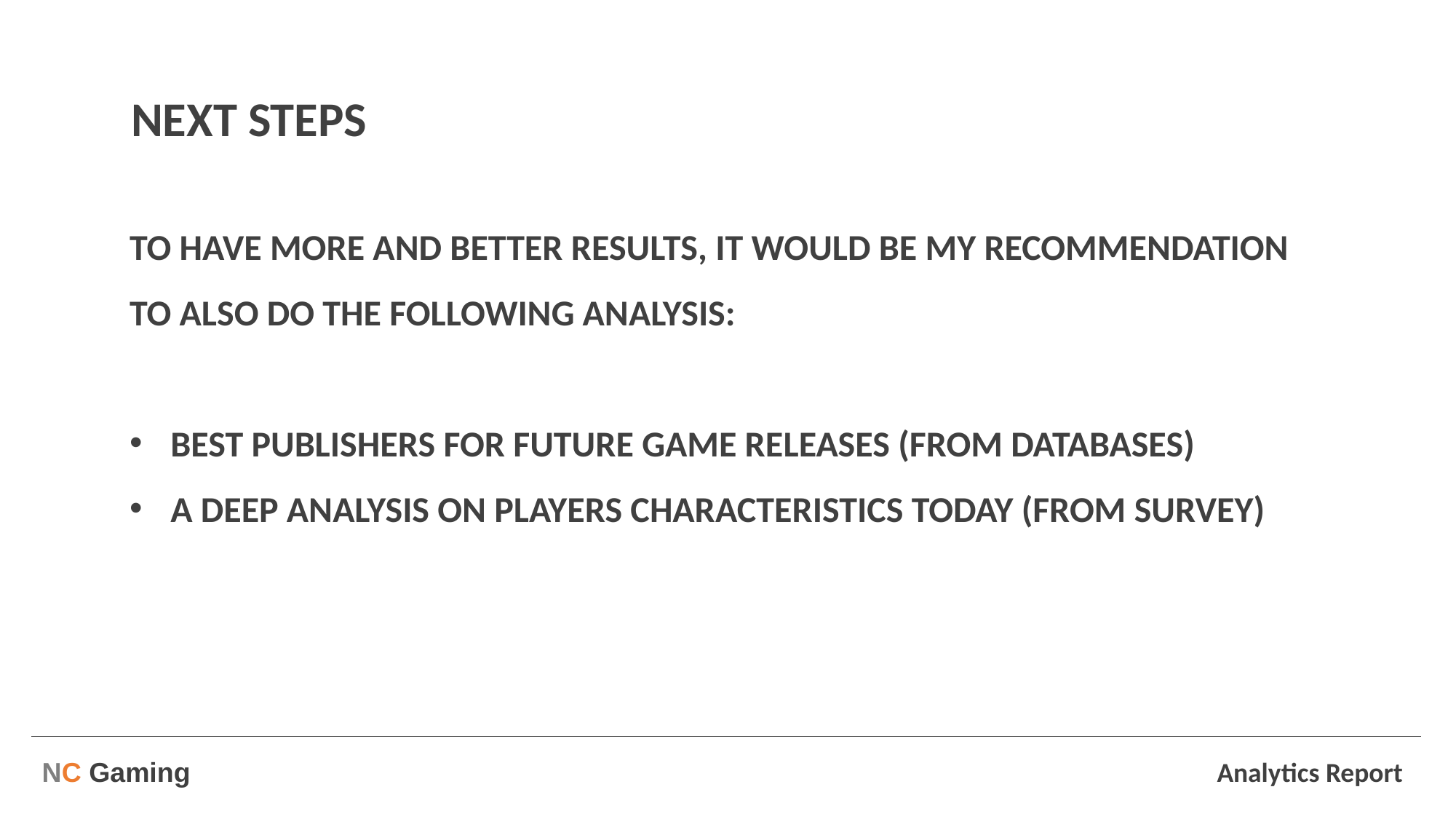

NEXT STEPS
TO HAVE MORE AND BETTER RESULTS, IT WOULD BE MY RECOMMENDATION TO ALSO DO THE FOLLOWING ANALYSIS:

BEST PUBLISHERS FOR FUTURE GAME RELEASES (FROM DATABASES)
A DEEP ANALYSIS ON PLAYERS CHARACTERISTICS TODAY (FROM SURVEY)
NC Gaming
Analytics Report